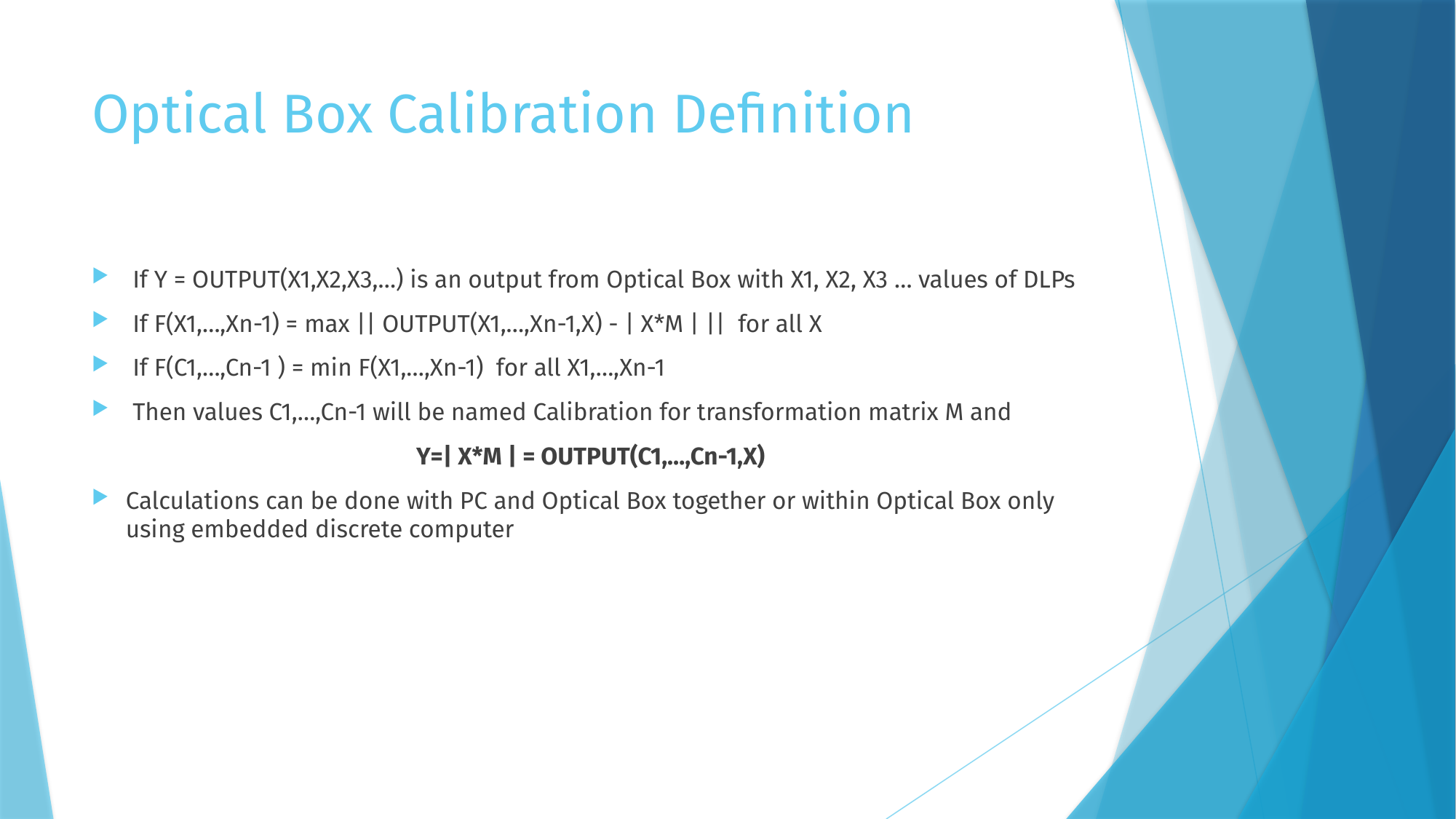

# Optical Box Calibration Definition
If Y = OUTPUT(X1,X2,X3,…) is an output from Optical Box with X1, X2, X3 … values of DLPs
If F(X1,…,Xn-1) = max || OUTPUT(X1,…,Xn-1,X) - | X*M | ||  for all X
If F(C1,…,Cn-1 ) = min F(X1,…,Xn-1)  for all X1,…,Xn-1
Then values C1,…,Cn-1 will be named Calibration for transformation matrix M and
Y=| X*M | = OUTPUT(C1,…,Cn-1,X)
Calculations can be done with PC and Optical Box together or within Optical Box only using embedded discrete computer